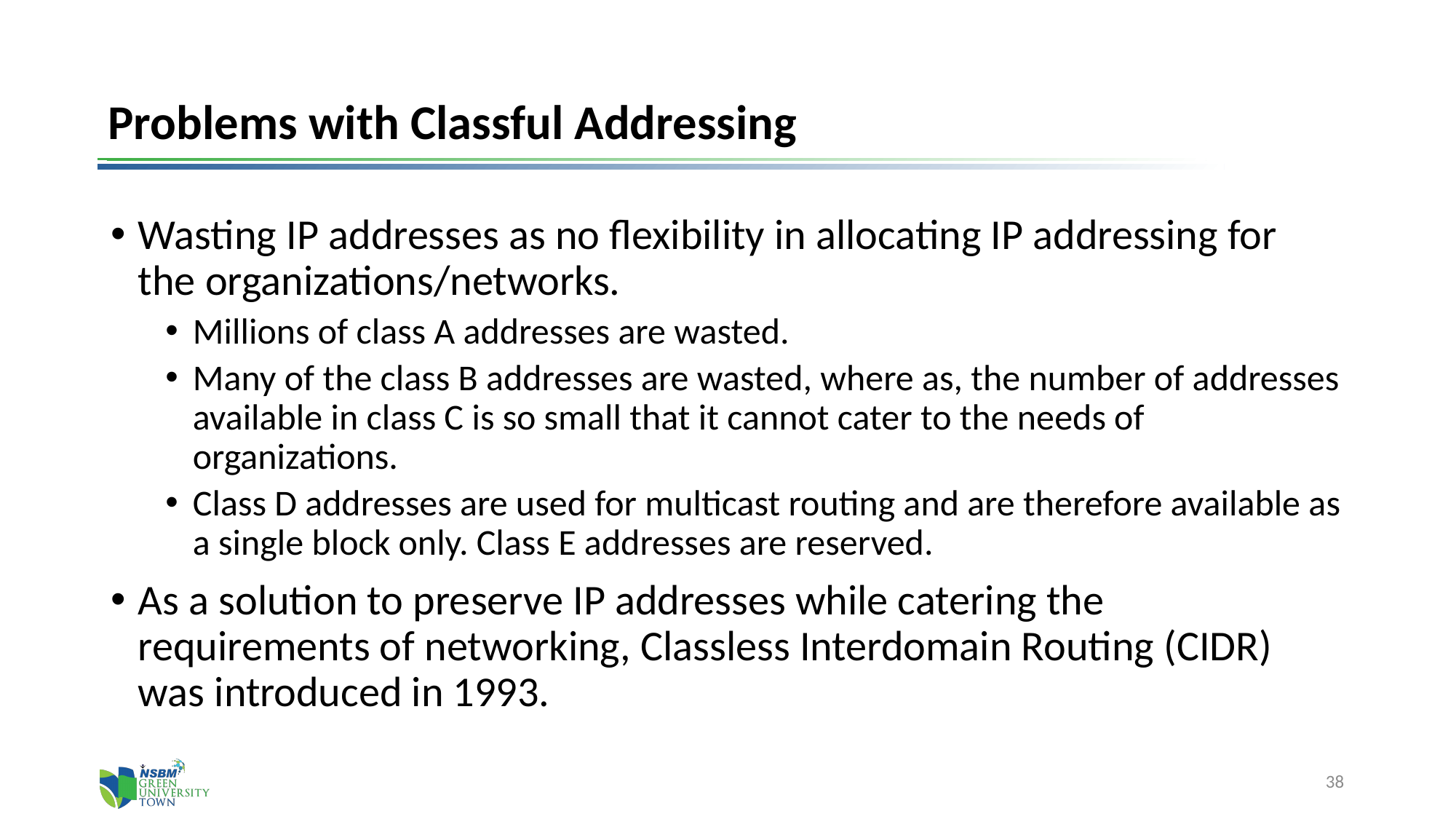

# Problems with Classful Addressing
Wasting IP addresses as no flexibility in allocating IP addressing for the organizations/networks.
Millions of class A addresses are wasted.
Many of the class B addresses are wasted, where as, the number of addresses available in class C is so small that it cannot cater to the needs of organizations.
Class D addresses are used for multicast routing and are therefore available as a single block only. Class E addresses are reserved.
As a solution to preserve IP addresses while catering the requirements of networking, Classless Interdomain Routing (CIDR) was introduced in 1993.
38